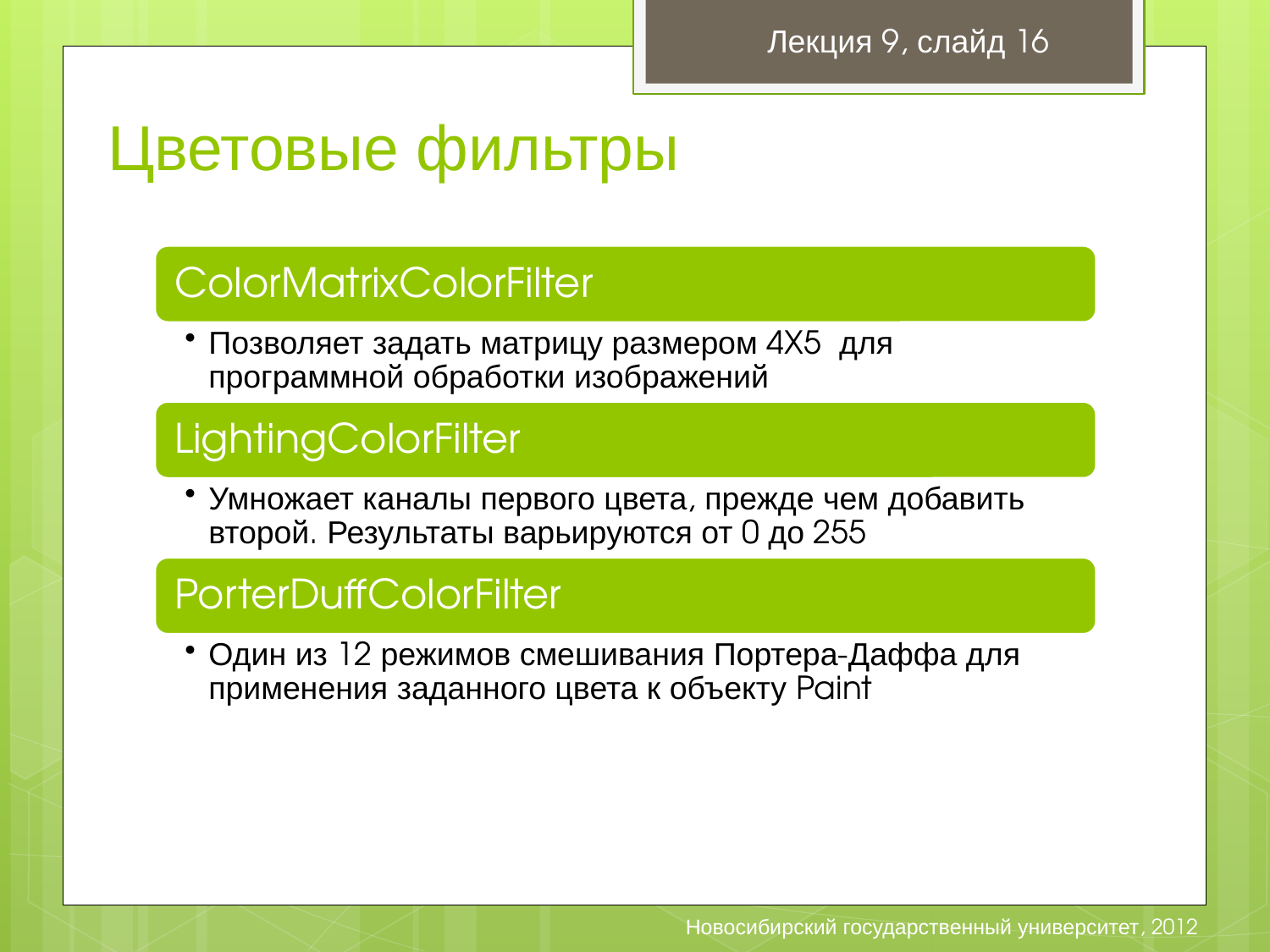

Лекция 9, слайд 16
# Цветовые фильтры
ColorMatrixColorFilter
Позволяет задать матрицу размером 4X5  для программной обработки изображений
LightingColorFilter
Умножает каналы первого цвета, прежде чем добавить второй. Результаты варьируются от 0 до 255
PorterDuffColorFilter
Один из 12 режимов смешивания Портера-Даффа для применения заданного цвета к объекту Paint
Новосибирский государственный университет, 2012